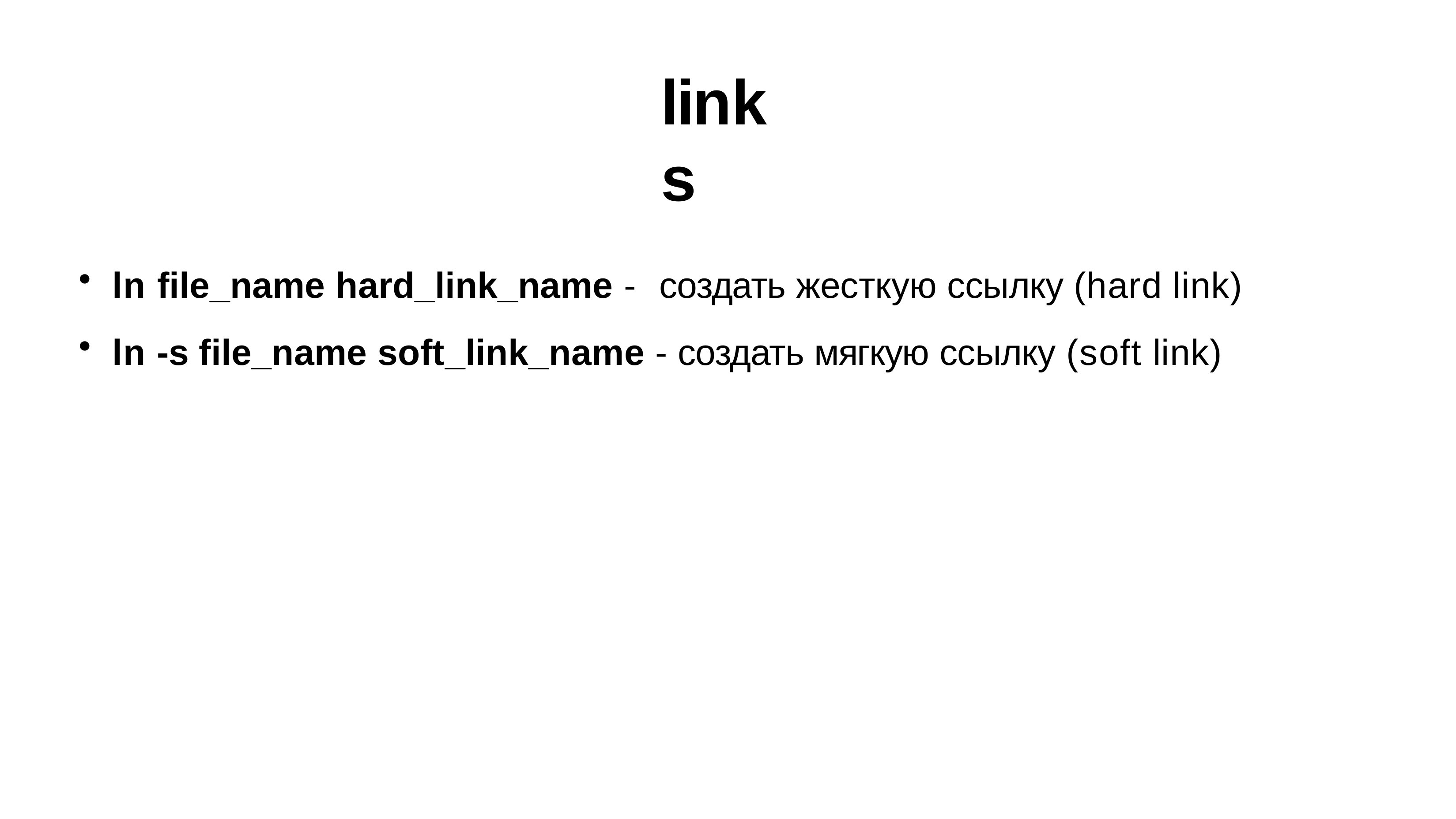

# links
ln file_name hard_link_name -	создать жесткую ссылку (hard link)
ln -s file_name soft_link_name - создать мягкую ссылку (soft link)